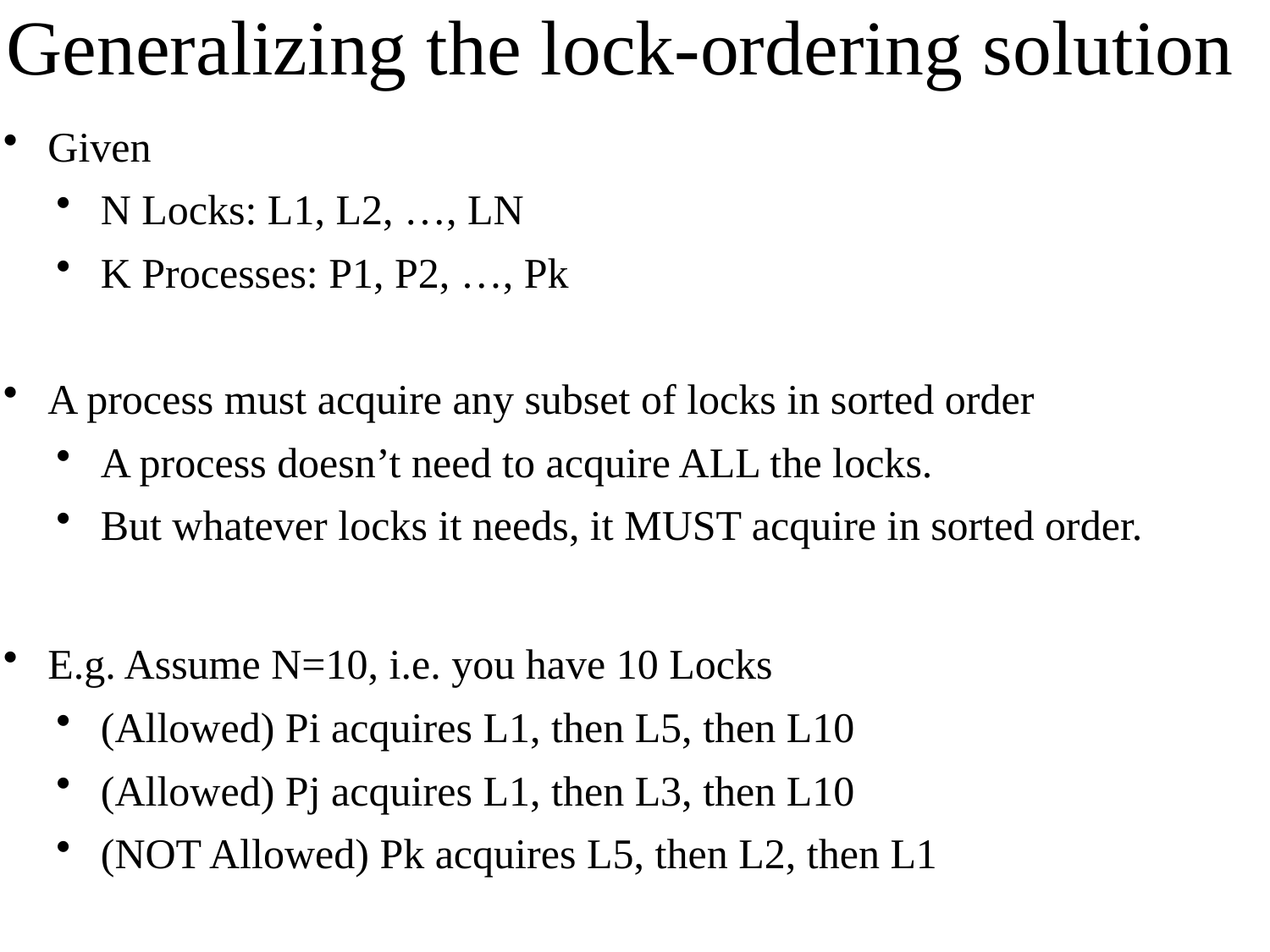

# Generalizing the lock-ordering solution
Given
N Locks: L1, L2, …, LN
K Processes: P1, P2, …, Pk

A process must acquire any subset of locks in sorted order
A process doesn’t need to acquire ALL the locks.
But whatever locks it needs, it MUST acquire in sorted order.

E.g. Assume N=10, i.e. you have 10 Locks
(Allowed) Pi acquires L1, then L5, then L10
(Allowed) Pj acquires L1, then L3, then L10
(NOT Allowed) Pk acquires L5, then L2, then L1
17